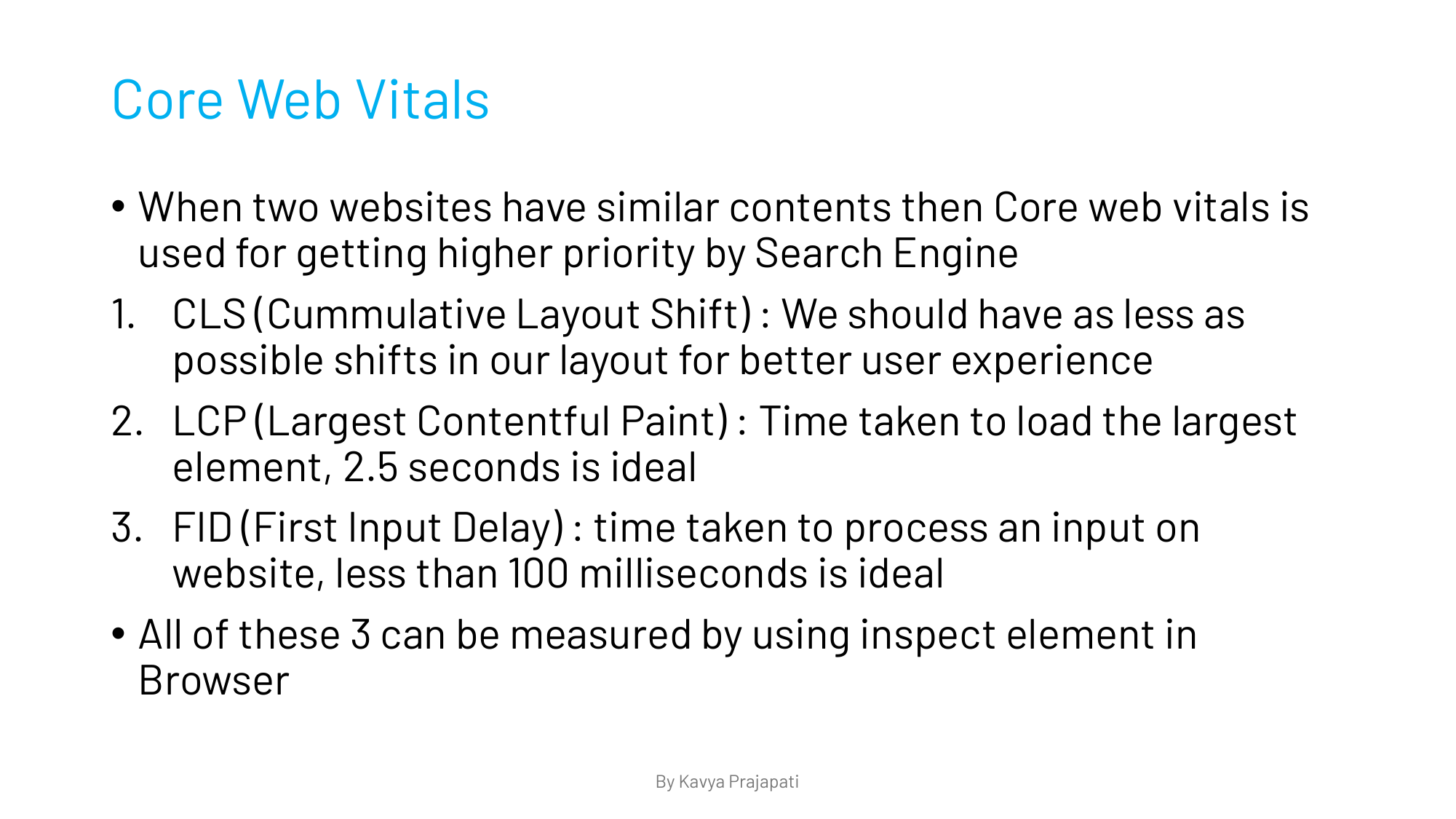

# Core Web Vitals
When two websites have similar contents then Core web vitals is used for getting higher priority by Search Engine
CLS (Cummulative Layout Shift) : We should have as less as possible shifts in our layout for better user experience
LCP (Largest Contentful Paint) : Time taken to load the largest element, 2.5 seconds is ideal
FID (First Input Delay) : time taken to process an input on website, less than 100 milliseconds is ideal
All of these 3 can be measured by using inspect element in Browser
By Kavya Prajapati